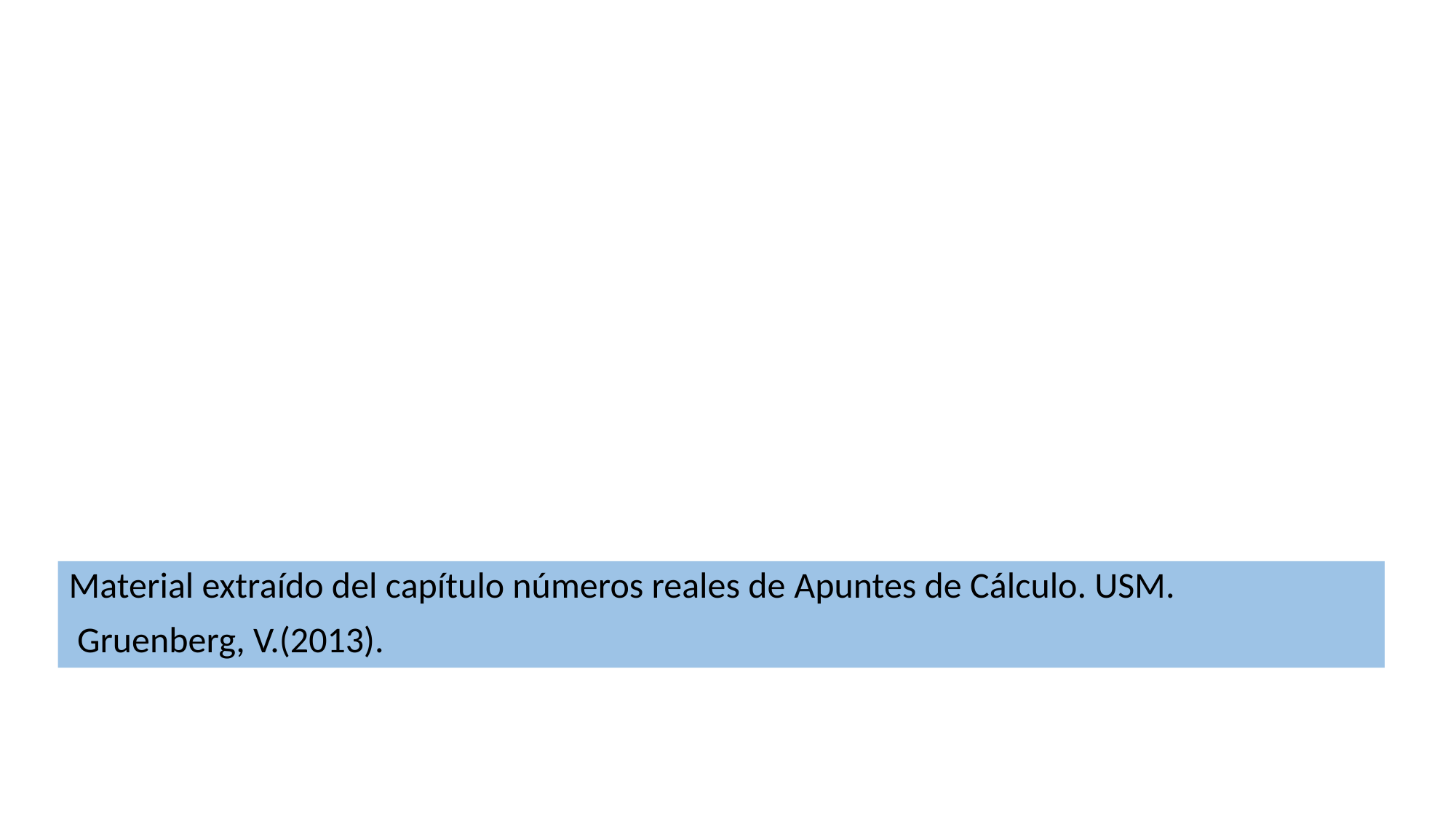

Material extraído del capítulo números reales de Apuntes de Cálculo. USM.
 Gruenberg, V.(2013).